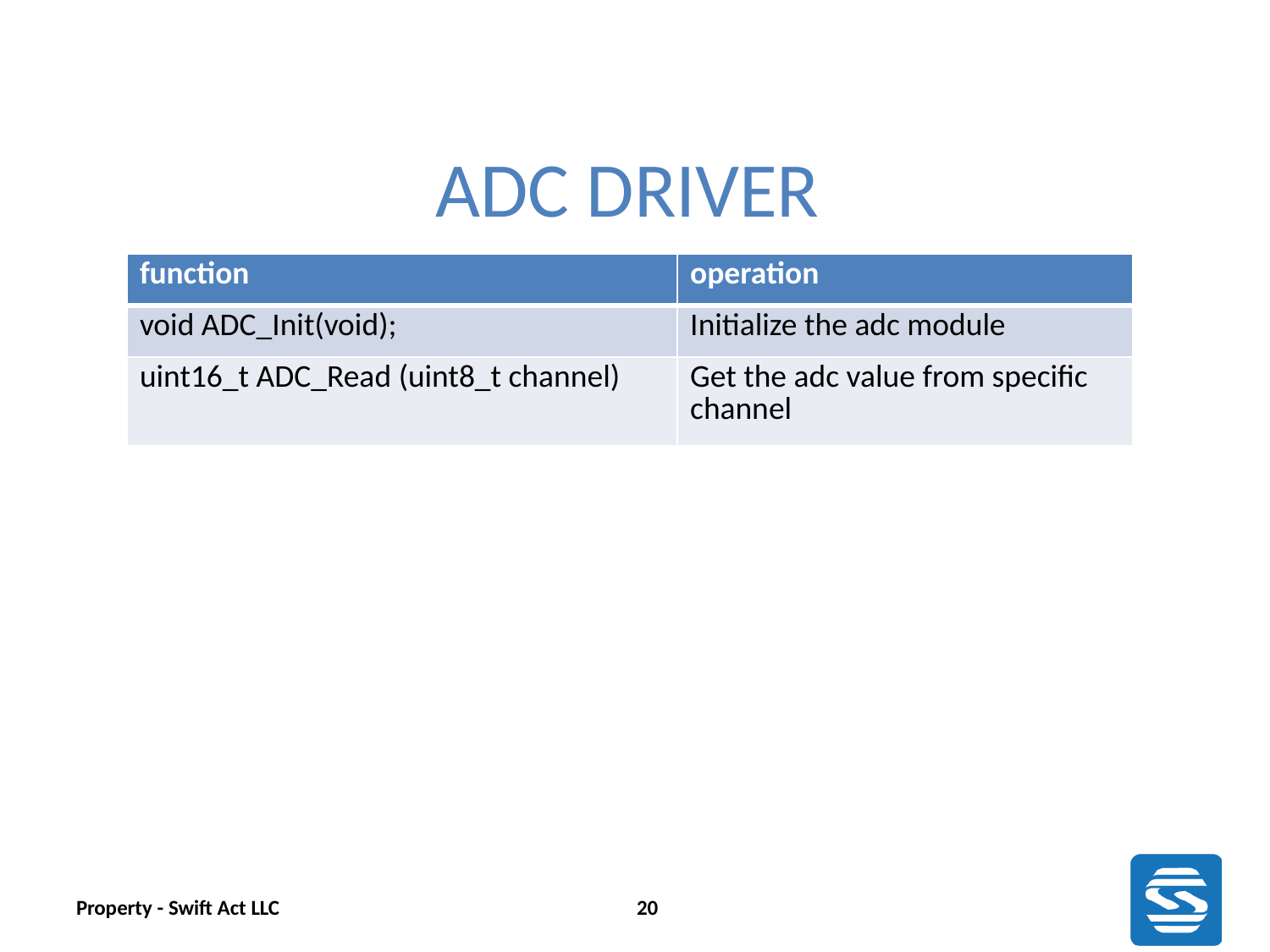

ADC DRIVER
| function | operation |
| --- | --- |
| void ADC\_Init(void); | Initialize the adc module |
| uint16\_t ADC\_Read (uint8\_t channel) | Get the adc value from specific channel |
Property - Swift Act LLC
20